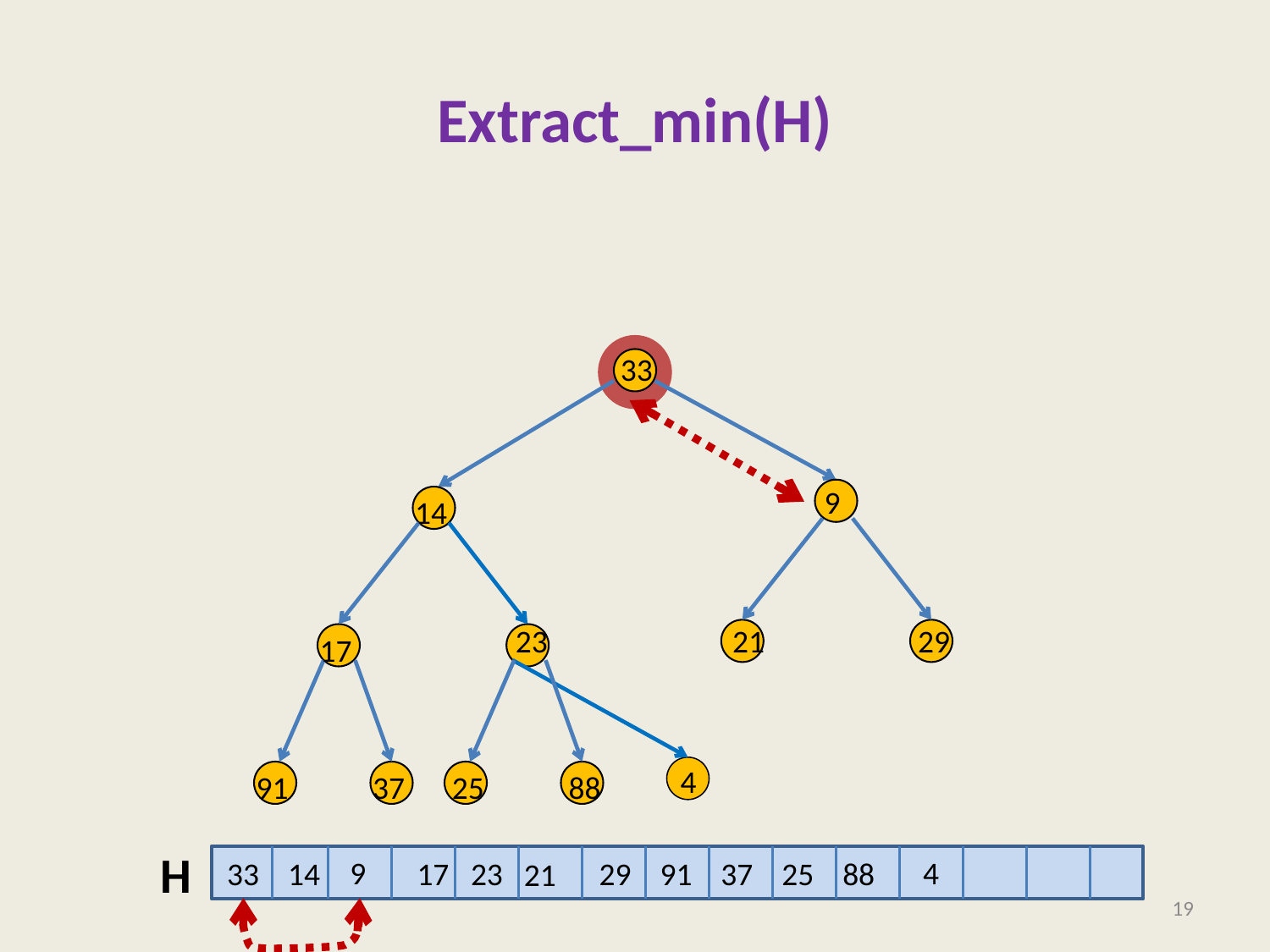

# Extract_min(H)

33

 9

14

23
21
29

17

4

91

37

25

88

H

9
4
33
      14              17   23              29    91    37    25    88
21
19

21